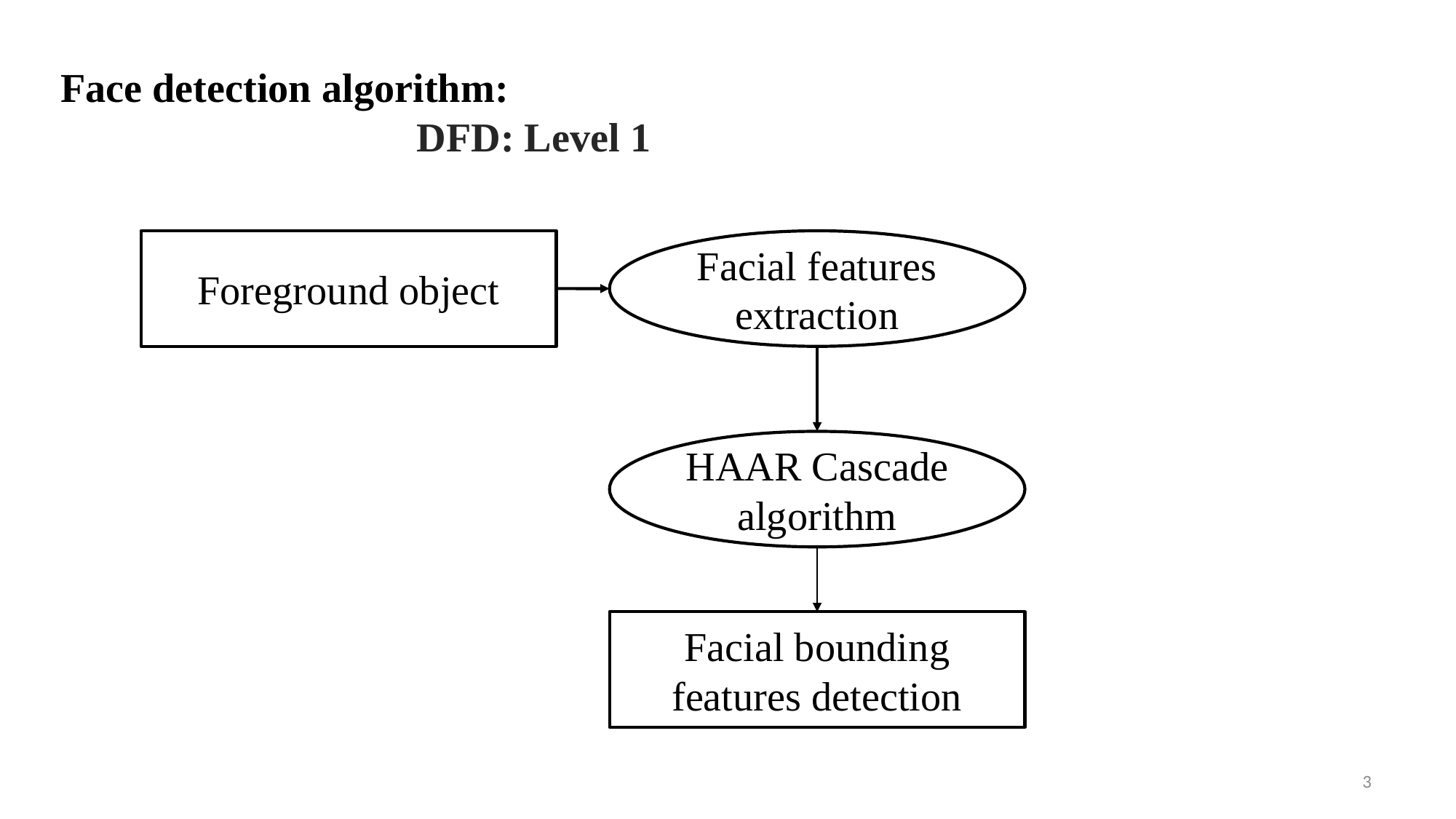

Face detection algorithm:
                                   DFD: Level 1
Foreground object
Facial features extraction
HAAR Cascade algorithm
Facial bounding features detection
3